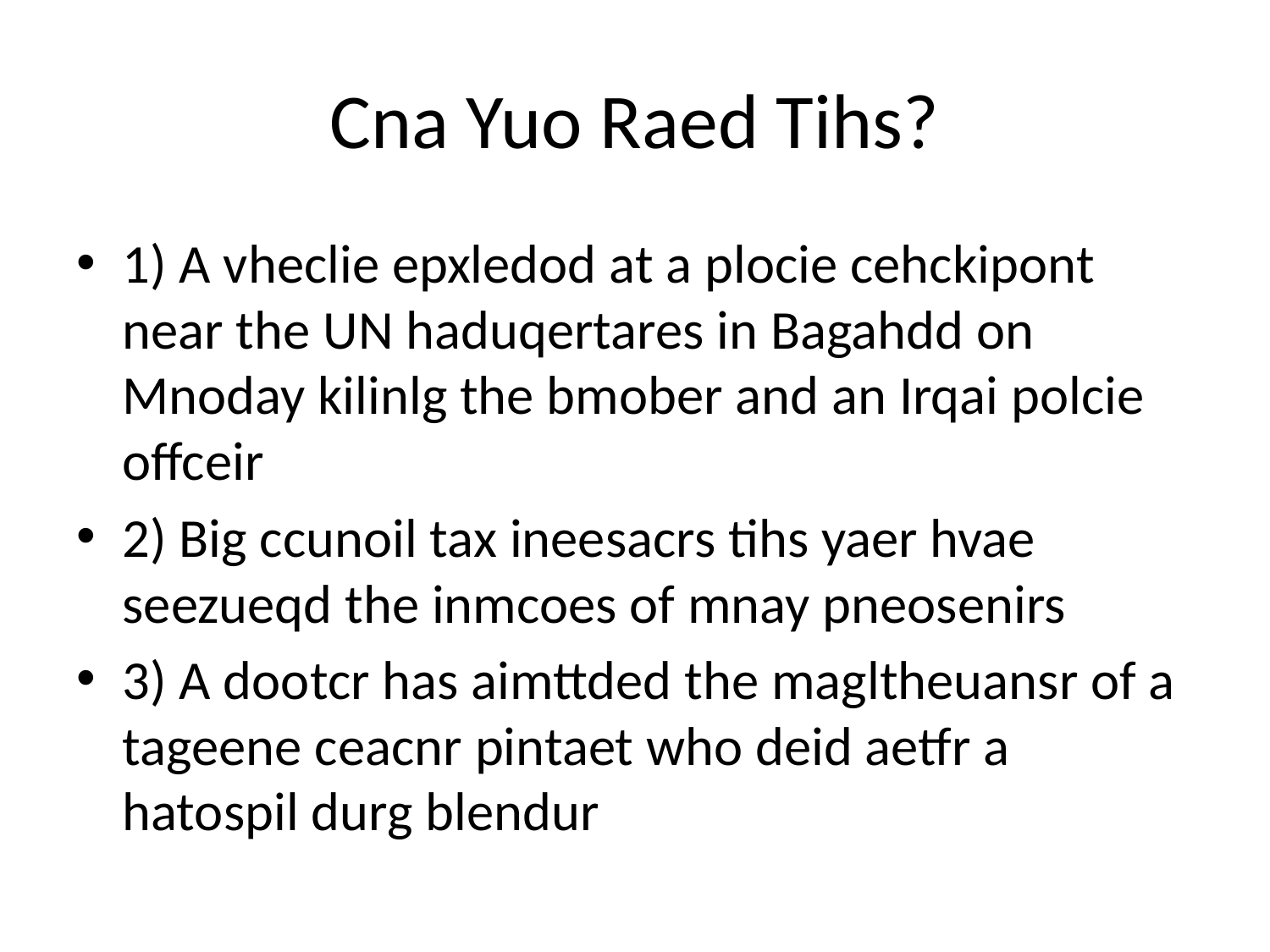

# Cna Yuo Raed Tihs?
1) A vheclie epxledod at a plocie cehckipont near the UN haduqertares in Bagahdd on Mnoday kilinlg the bmober and an Irqai polcie offceir
2) Big ccunoil tax ineesacrs tihs yaer hvae seezueqd the inmcoes of mnay pneosenirs
3) A dootcr has aimttded the magltheuansr of a tageene ceacnr pintaet who deid aetfr a hatospil durg blendur